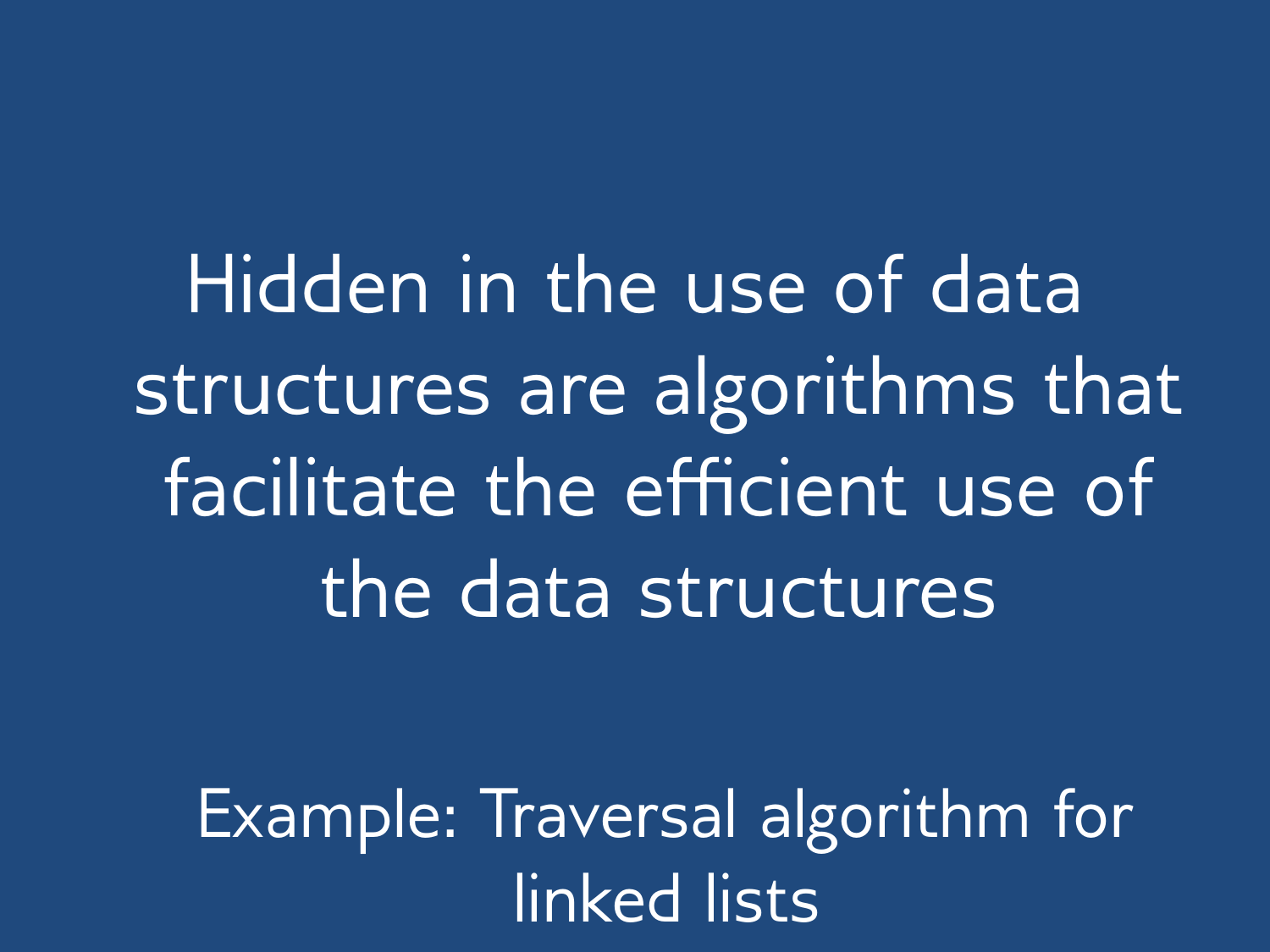

#
Hidden in the use of data structures are algorithms that facilitate the efficient use of the data structures

Example: Traversal algorithm for linked lists